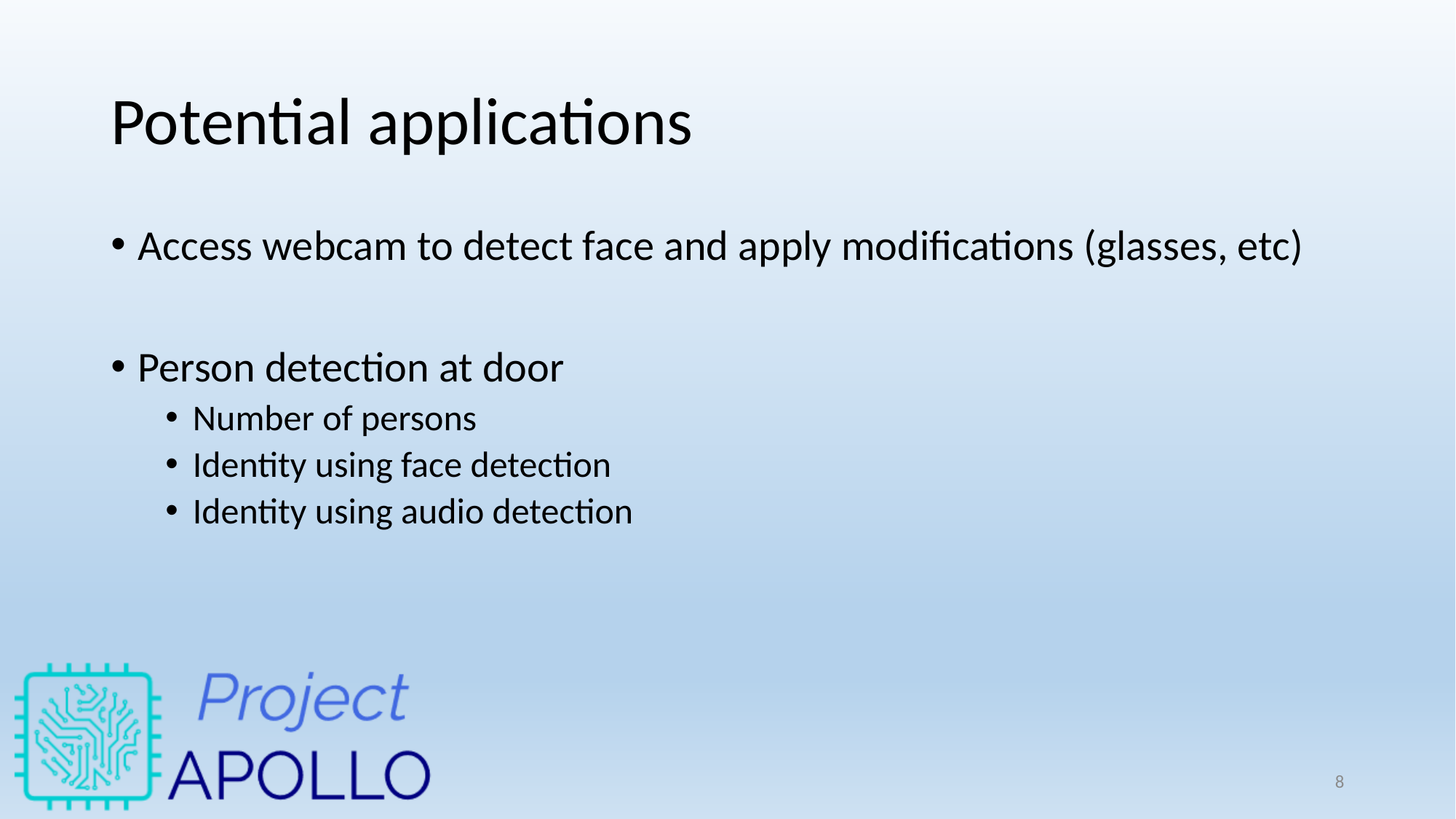

# Potential applications
Access webcam to detect face and apply modifications (glasses, etc)

Person detection at door
Number of persons
Identity using face detection
Identity using audio detection
8